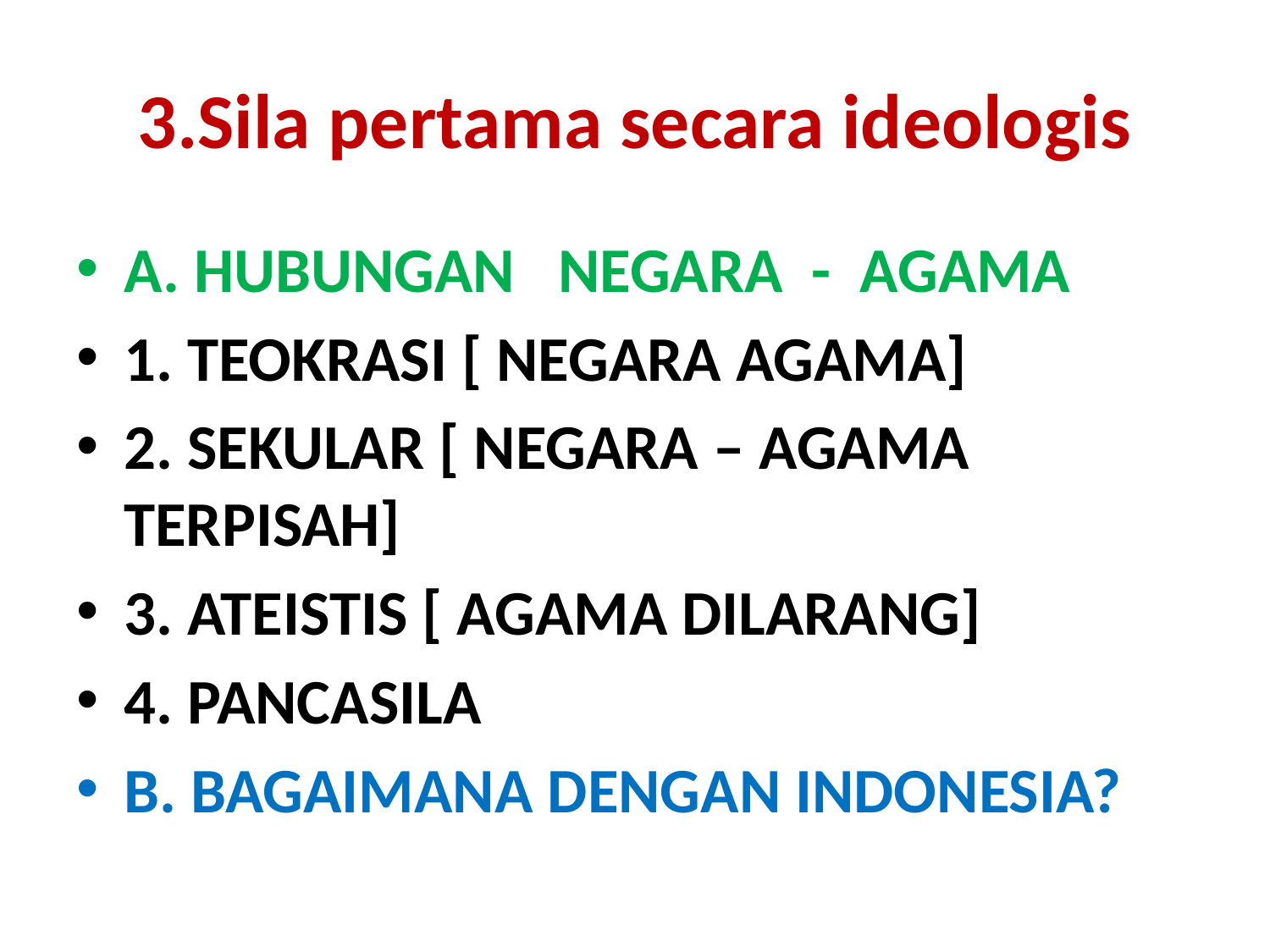

# 3.Sila pertama secara ideologis
A. HUBUNGAN   NEGARA  -  AGAMA
1. TEOKRASI [ NEGARA AGAMA]
2. SEKULAR [ NEGARA – AGAMA TERPISAH]
3. ATEISTIS [ AGAMA DILARANG]
4. PANCASILA
B. BAGAIMANA DENGAN INDONESIA?